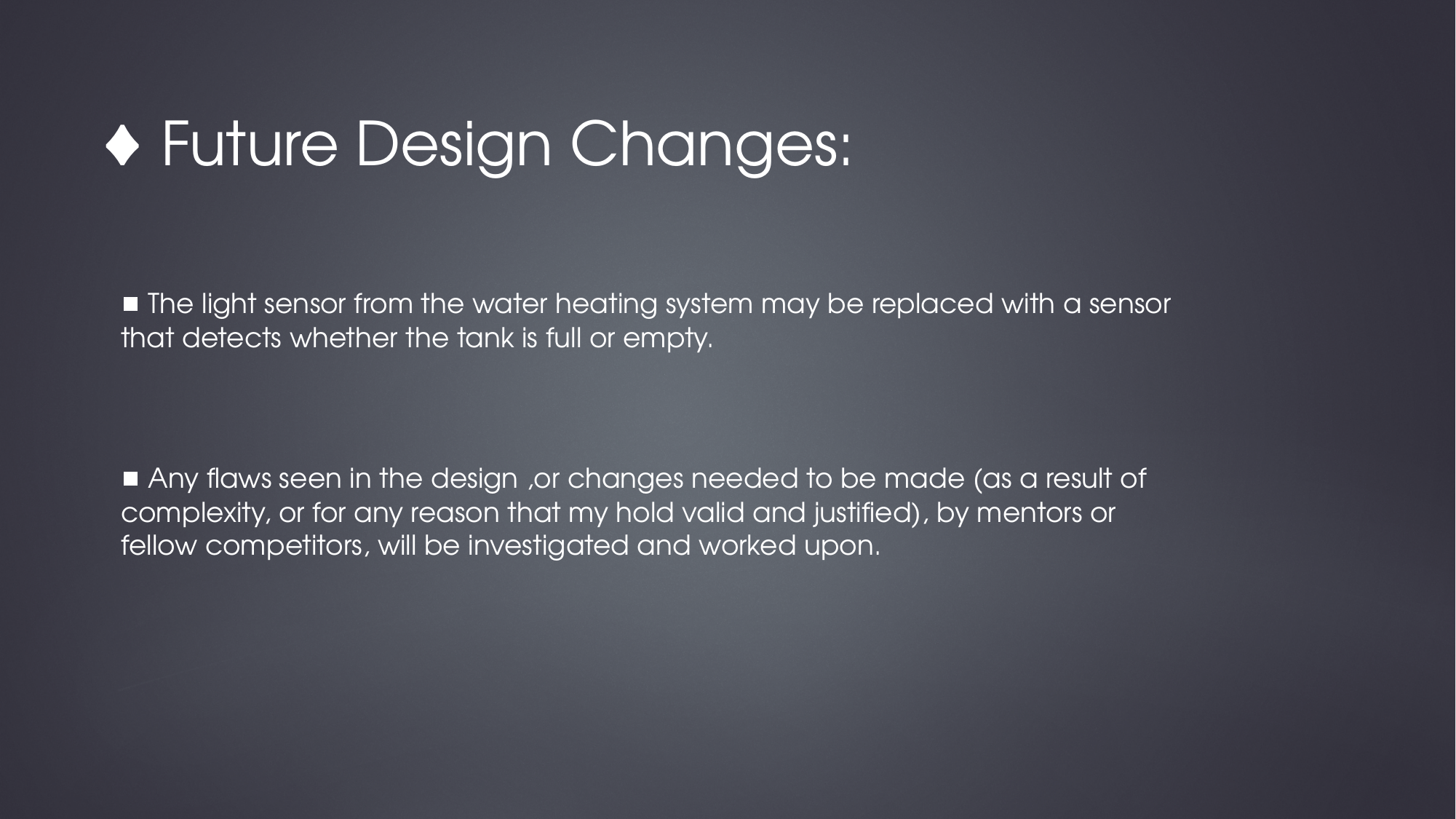

♦ Future Design Changes:
▪ The light sensor from the water heating system may be replaced with a sensor that detects whether the tank is full or empty.

▪ Any flaws seen in the design ,or changes needed to be made (as a result of complexity, or for any reason that my hold valid and justified), by mentors or fellow competitors, will be investigated and worked upon.